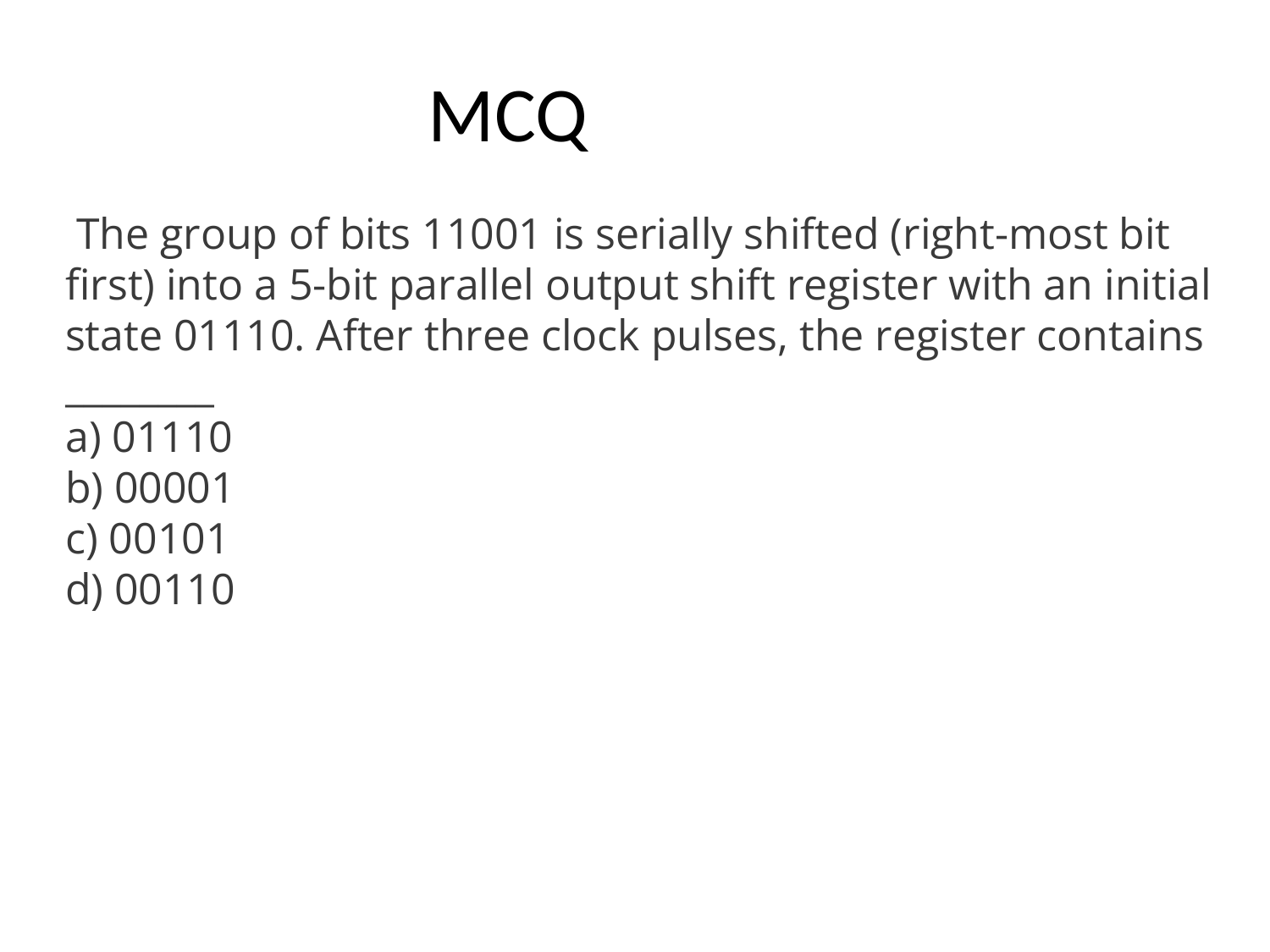

# MCQ
 The group of bits 11001 is serially shifted (right-most bit first) into a 5-bit parallel output shift register with an initial state 01110. After three clock pulses, the register contains ________
a) 01110
b) 00001
c) 00101
d) 00110